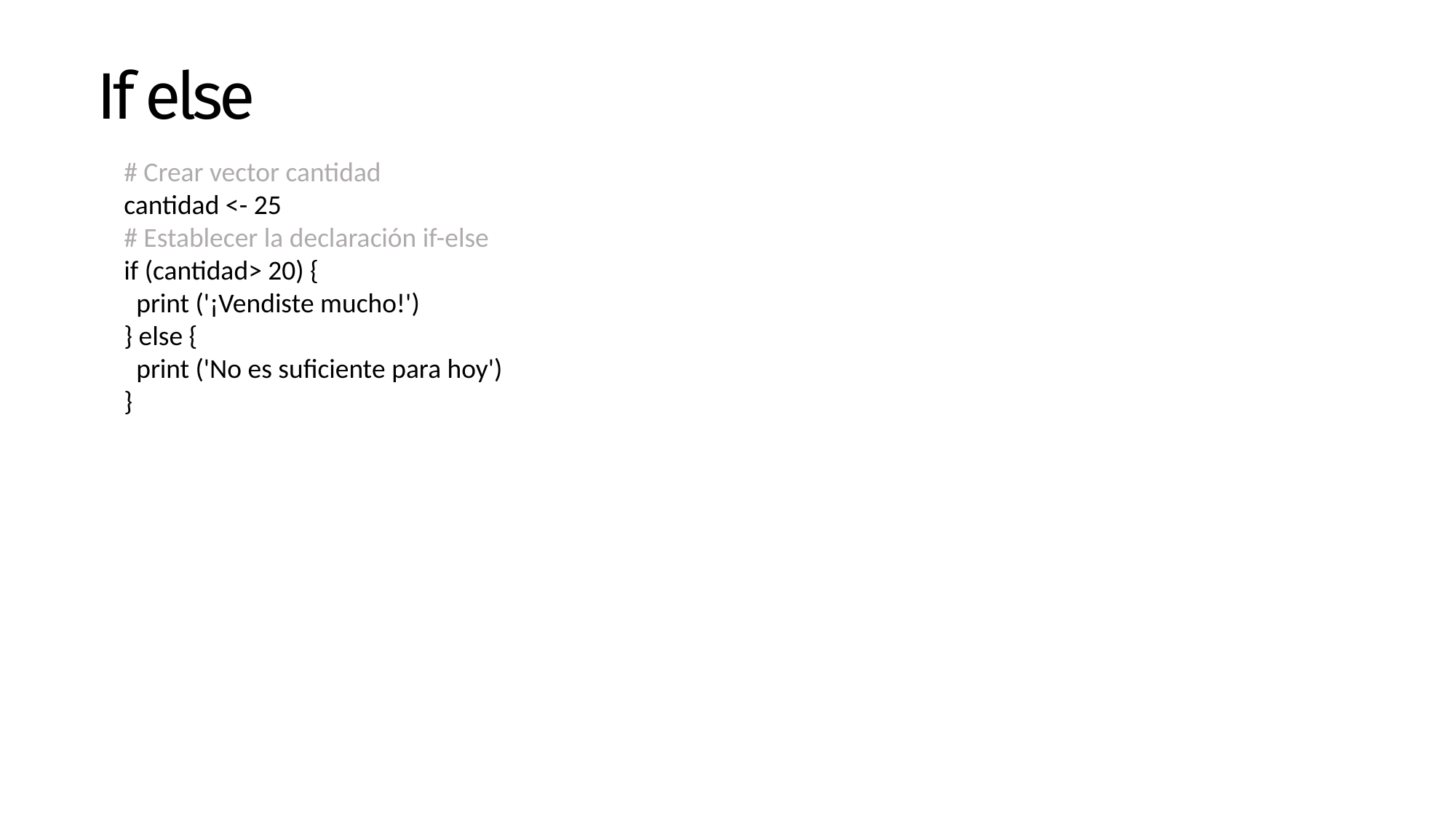

If else
# Crear vector cantidad
cantidad <- 25
# Establecer la declaración if-else
if (cantidad> 20) {
  print ('¡Vendiste mucho!')
} else {
  print ('No es suficiente para hoy')
}